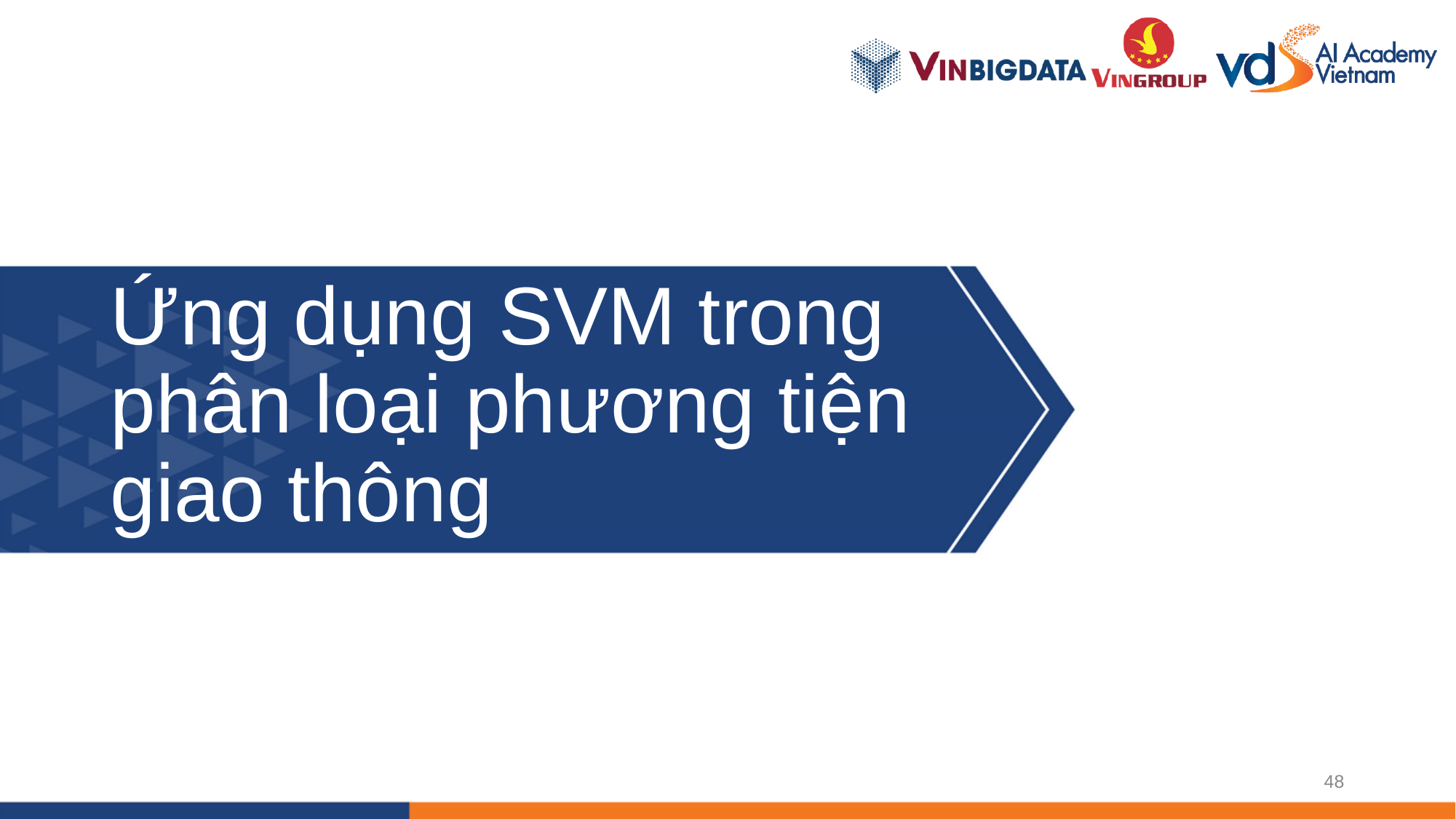

# Ứng dụng SVM trong phân loại phương tiện giao thông

48